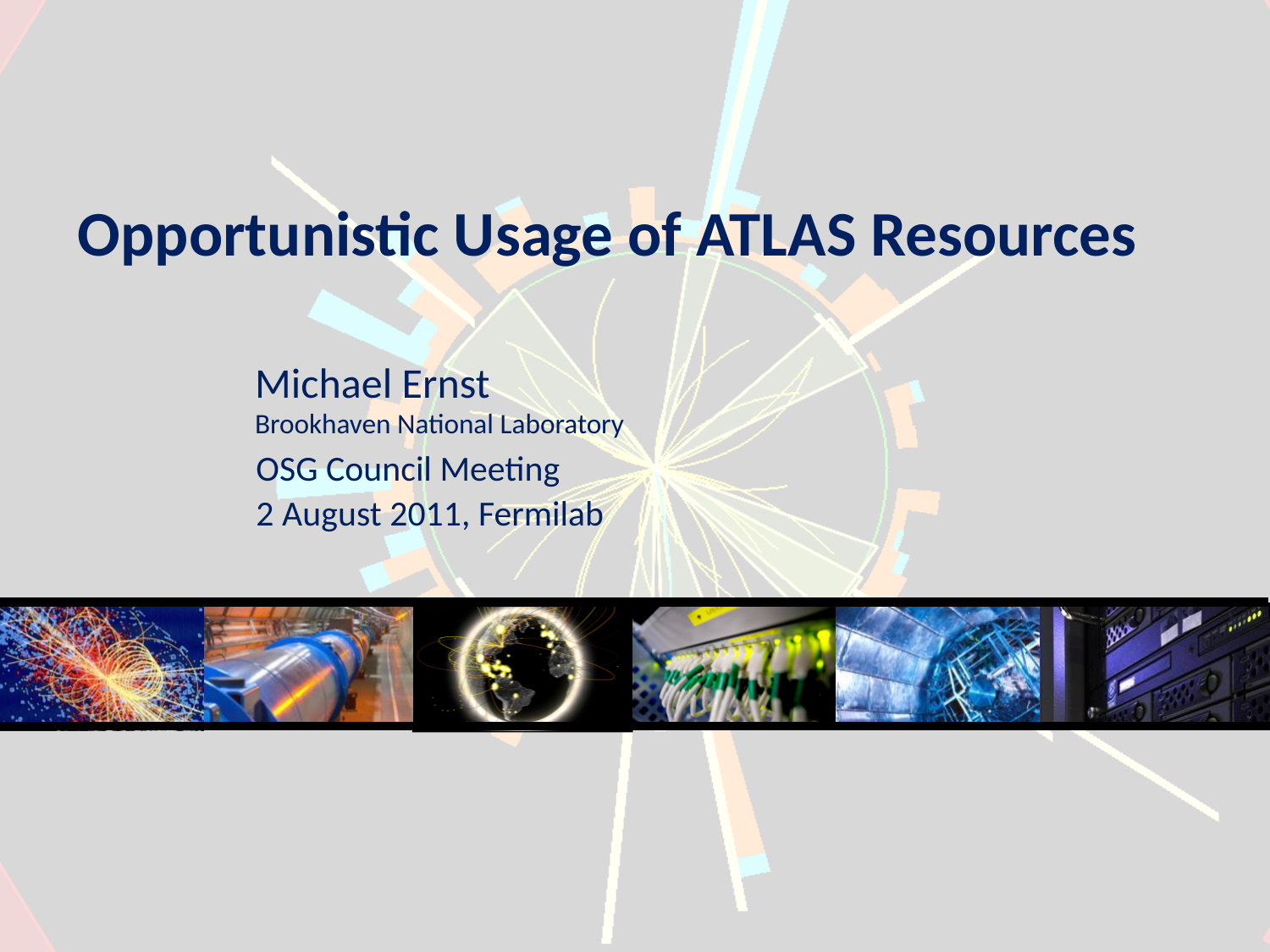

# Opportunistic Usage of ATLAS Resources
Michael Ernst
Brookhaven National Laboratory
OSG Council Meeting
2 August 2011, Fermilab